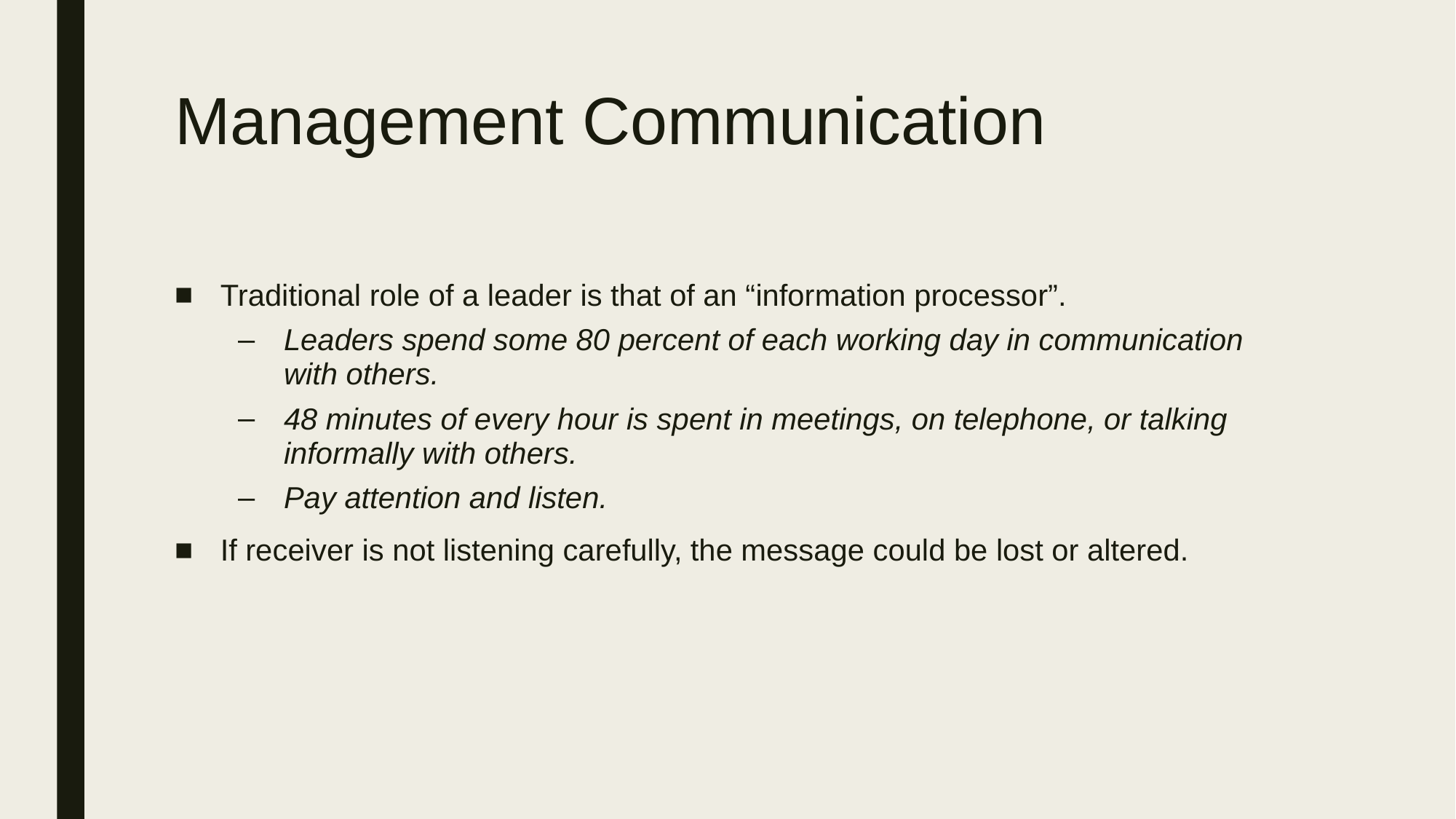

# Management Communication
Traditional role of a leader is that of an “information processor”.
Leaders spend some 80 percent of each working day in communication with others.
48 minutes of every hour is spent in meetings, on telephone, or talking informally with others.
Pay attention and listen.
If receiver is not listening carefully, the message could be lost or altered.